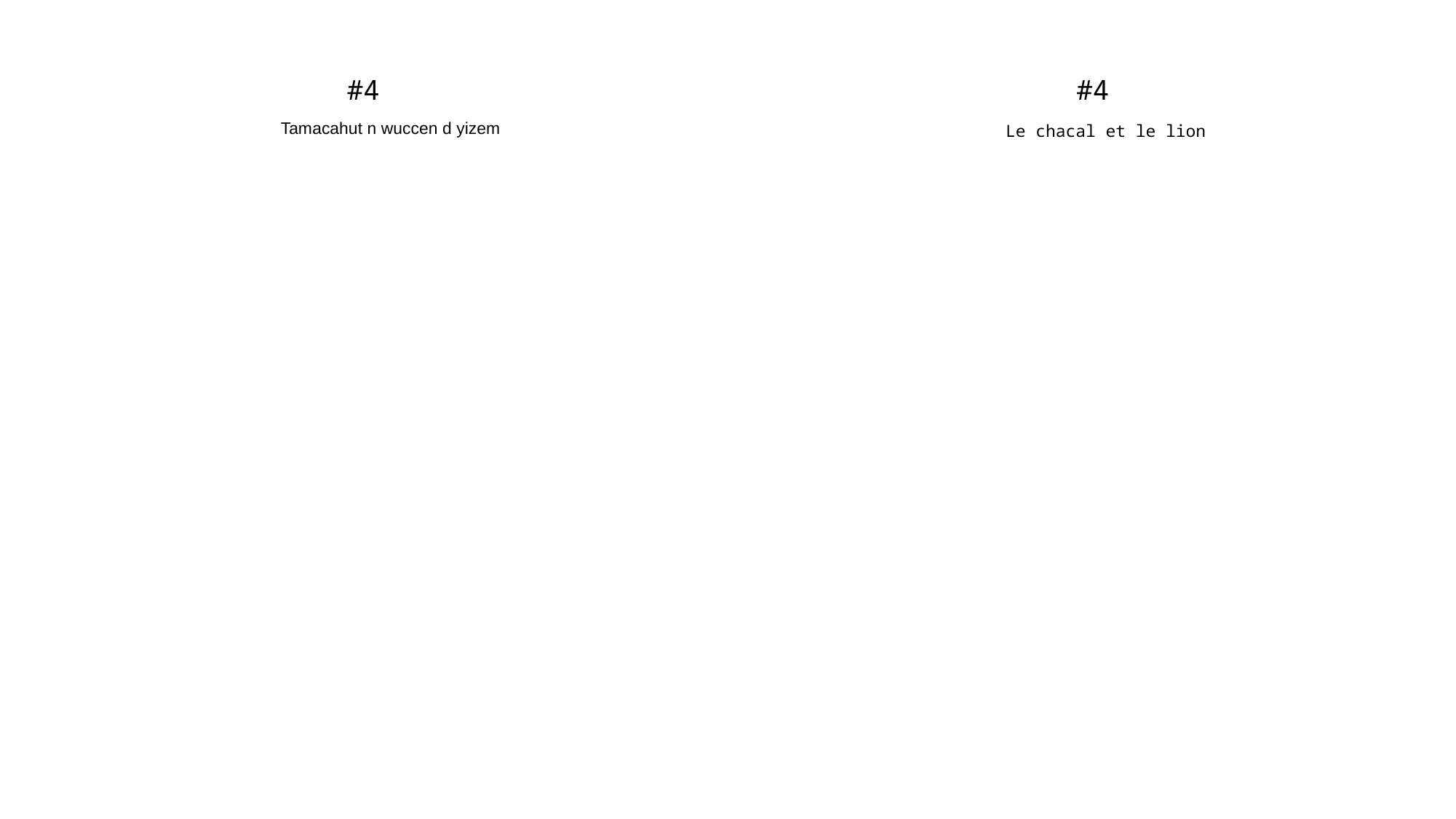

|  |  |  |
| --- | --- | --- |
| #4 |  | #4 |
| Tamacahut n wuccen d yizem |  | Le chacal et le lion |